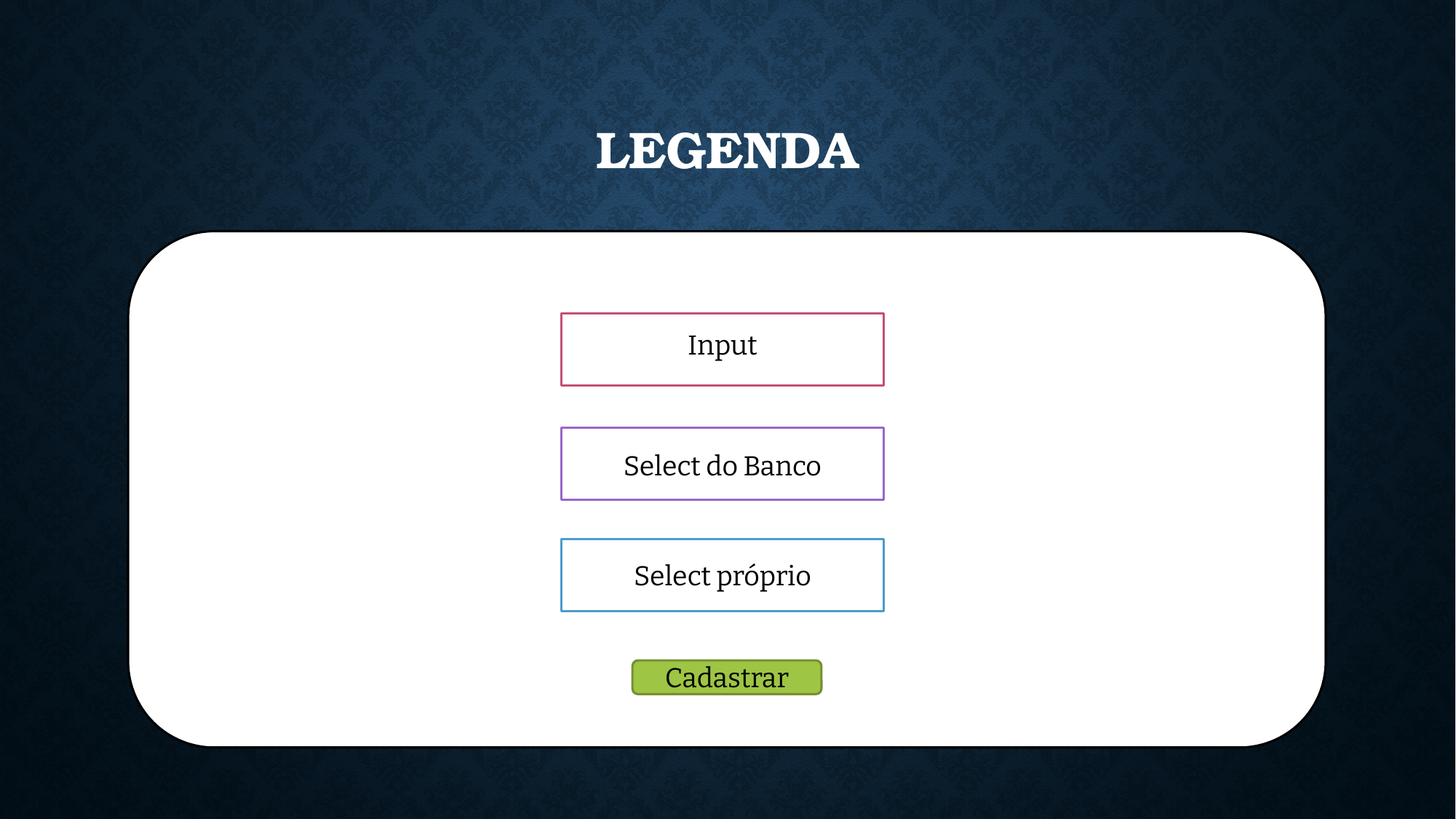

# Legenda

Input

Select do Banco

Select próprio
Cadastrar